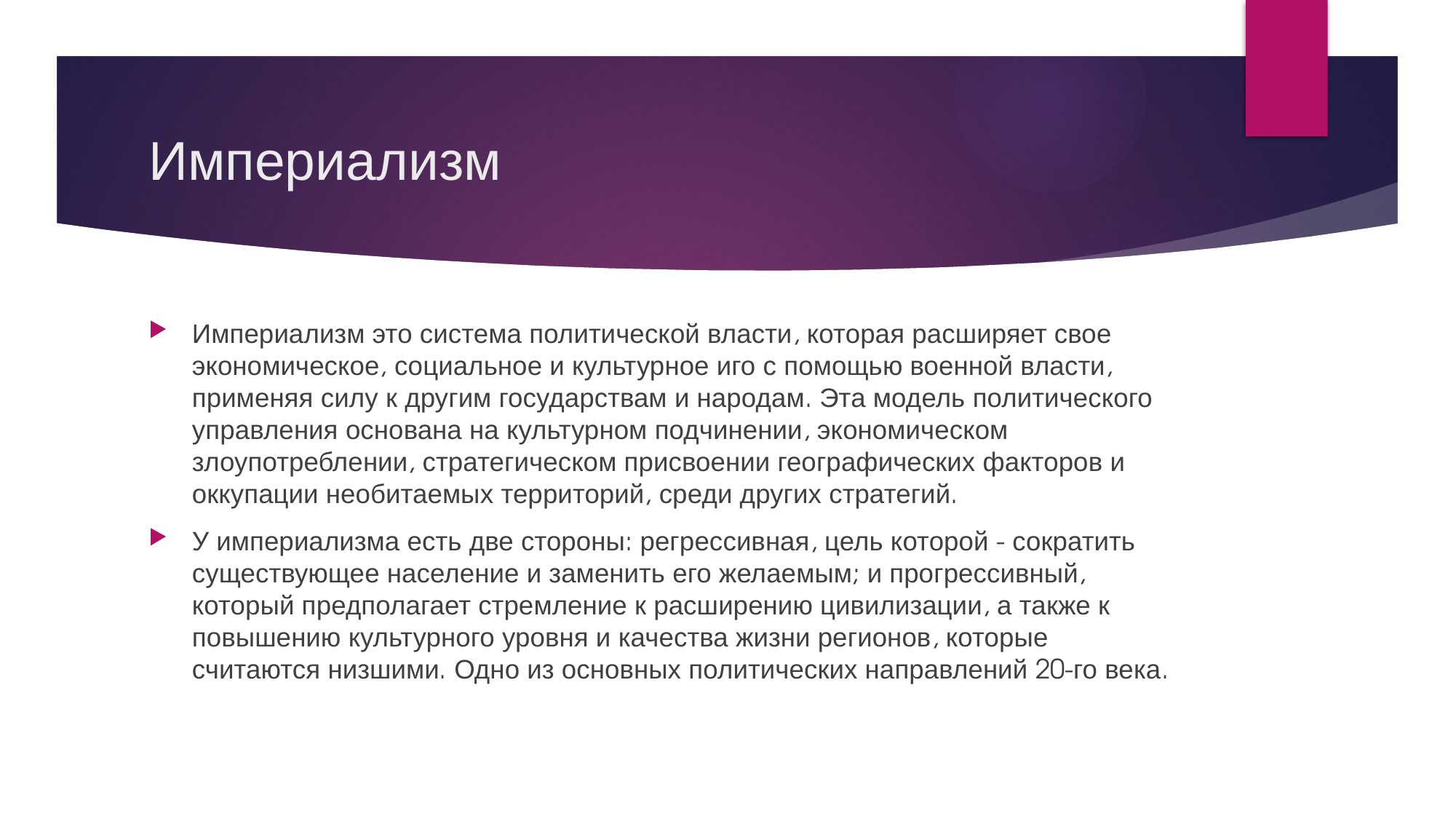

# Империализм
Империализм это система политической власти, которая расширяет свое экономическое, социальное и культурное иго с помощью военной власти, применяя силу к другим государствам и народам. Эта модель политического управления основана на культурном подчинении, экономическом злоупотреблении, стратегическом присвоении географических факторов и оккупации необитаемых территорий, среди других стратегий.
У империализма есть две стороны: регрессивная, цель которой - сократить существующее население и заменить его желаемым; и прогрессивный, который предполагает стремление к расширению цивилизации, а также к повышению культурного уровня и качества жизни регионов, которые считаются низшими. Одно из основных политических направлений 20-го века.